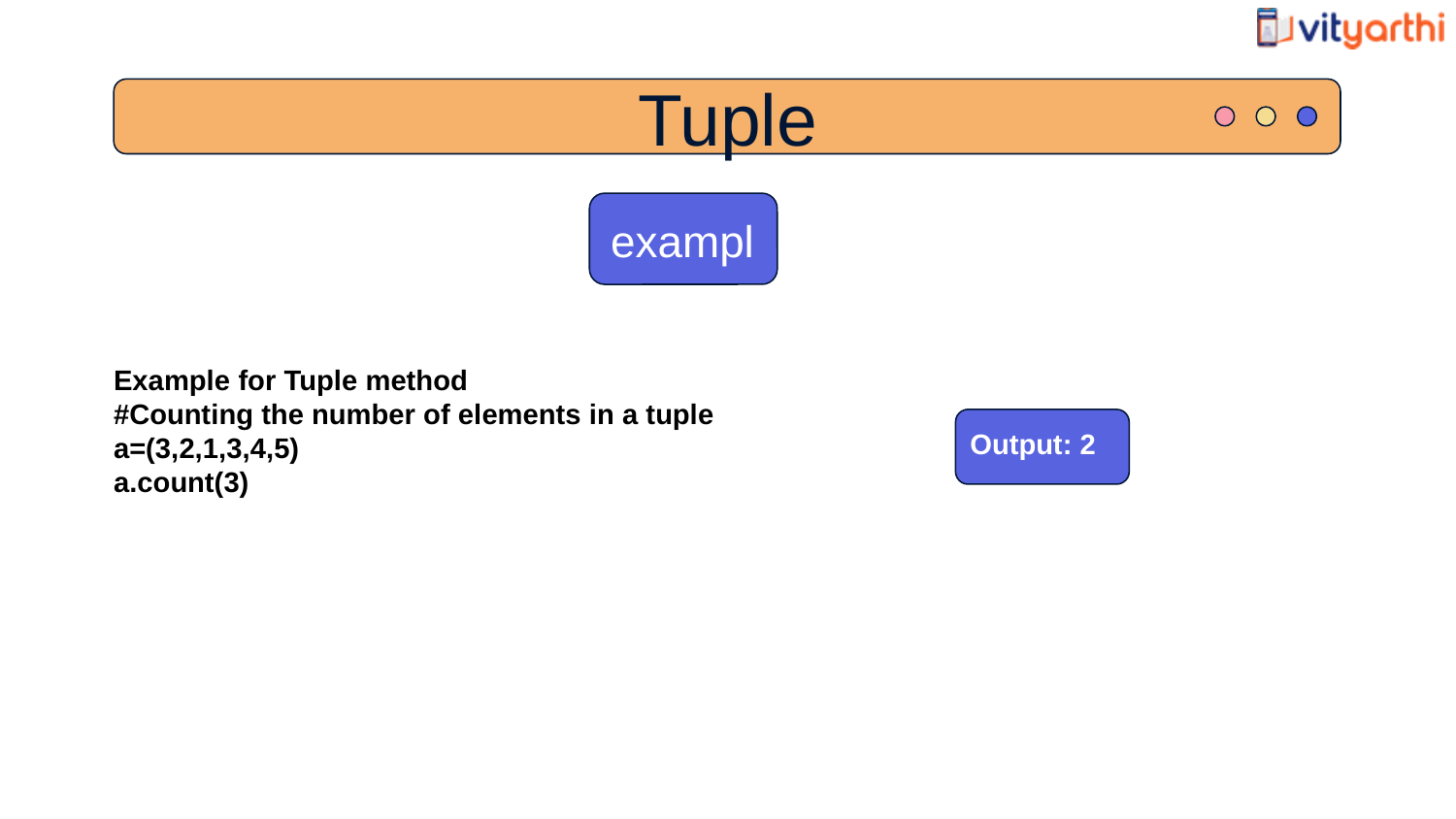

Tuple

 example
Example for Tuple method
#Counting the number of elements in a tuple
a=(3,2,1,3,4,5)
a.count(3)

Output: 2